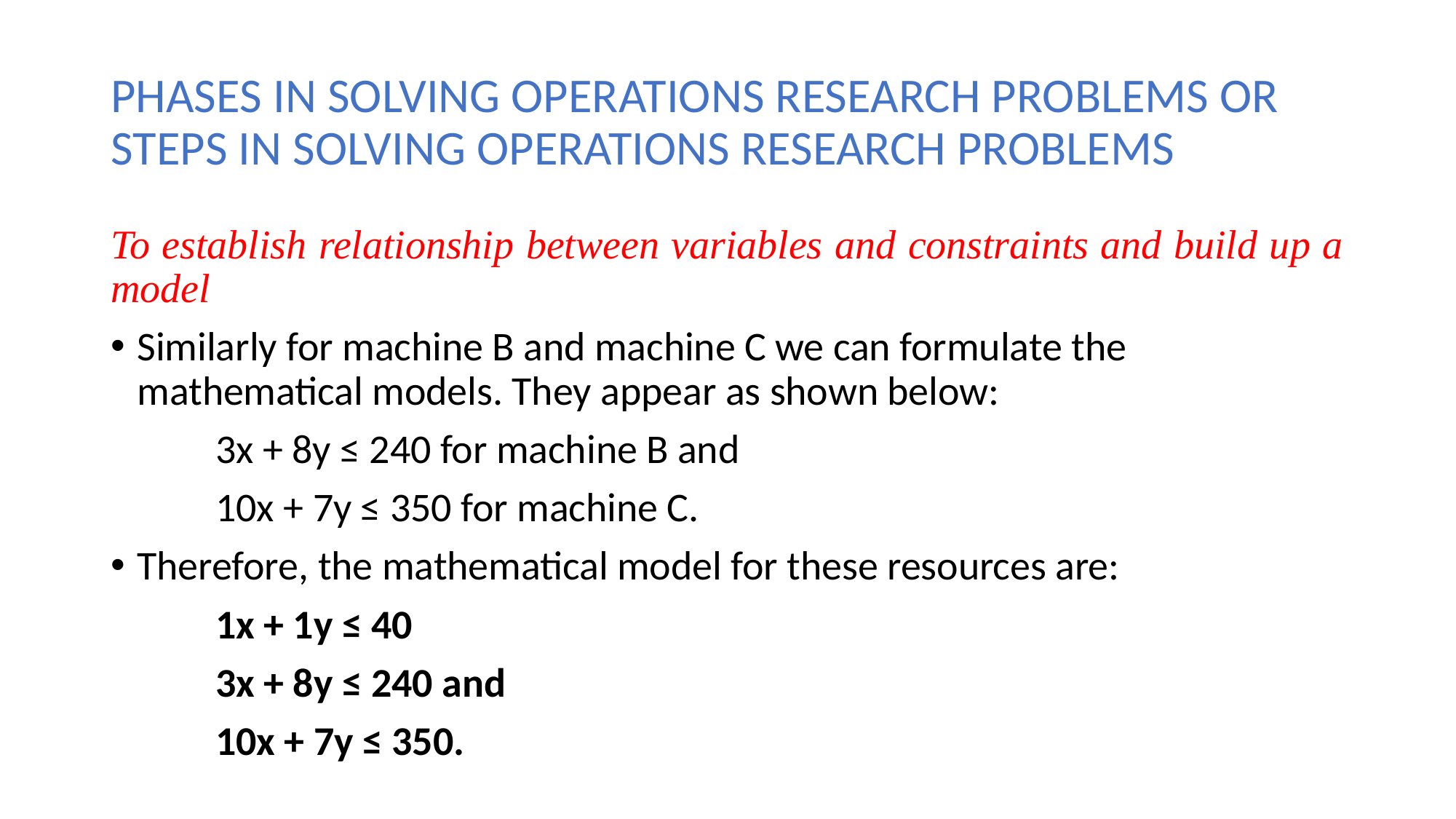

# PHASES IN SOLVING OPERATIONS RESEARCH PROBLEMS OR STEPS IN SOLVING OPERATIONS RESEARCH PROBLEMS
To establish relationship between variables and constraints and build up a model
Similarly for machine B and machine C we can formulate the mathematical models. They appear as shown below:
			3x + 8y ≤ 240 for machine B and
			10x + 7y ≤ 350 for machine C.
Therefore, the mathematical model for these resources are:
			1x + 1y ≤ 40
			3x + 8y ≤ 240 and
			10x + 7y ≤ 350.